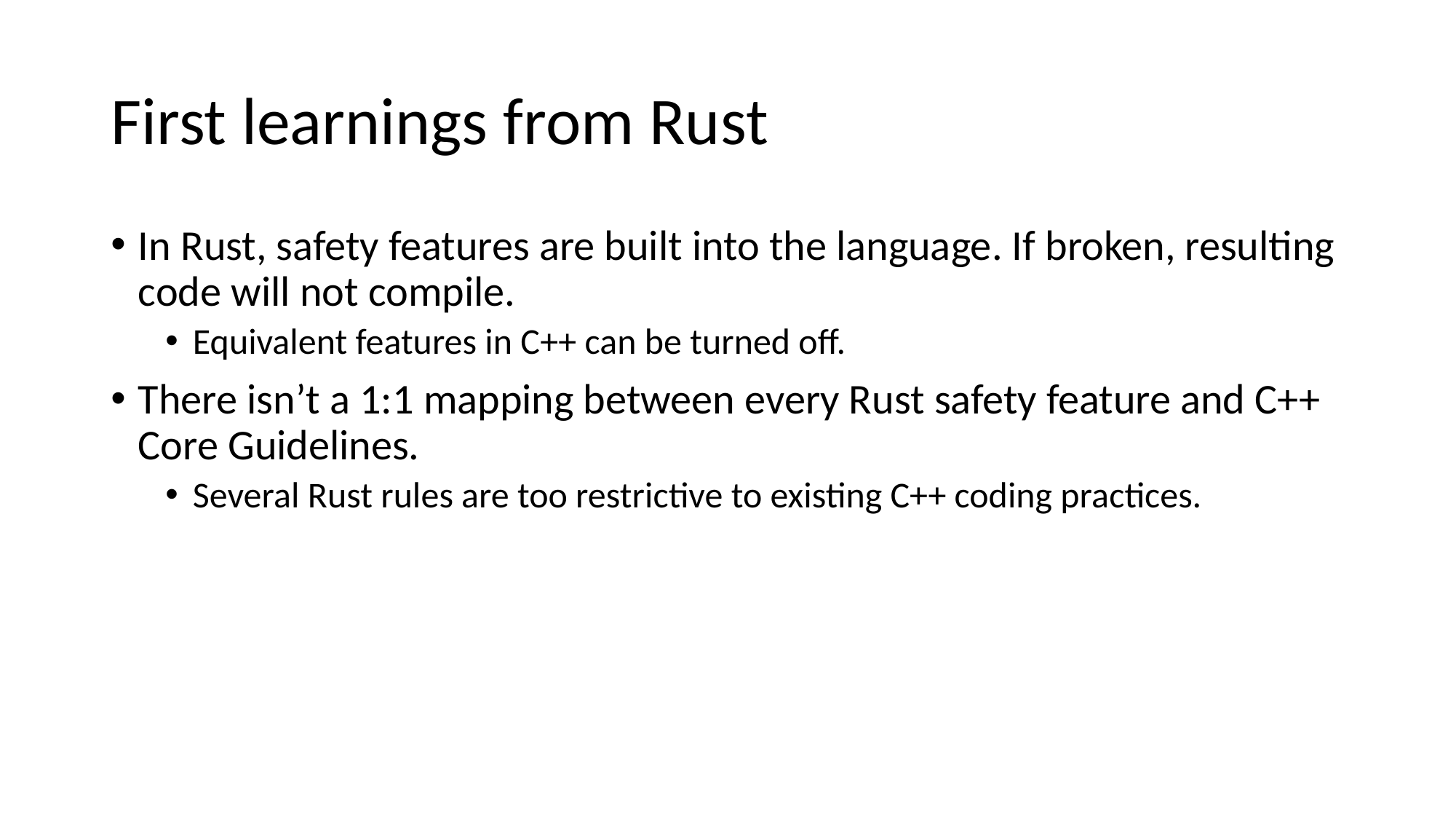

# First learnings from Rust
In Rust, safety features are built into the language. If broken, resulting code will not compile.
Equivalent features in C++ can be turned off.
There isn’t a 1:1 mapping between every Rust safety feature and C++ Core Guidelines.
Several Rust rules are too restrictive to existing C++ coding practices.